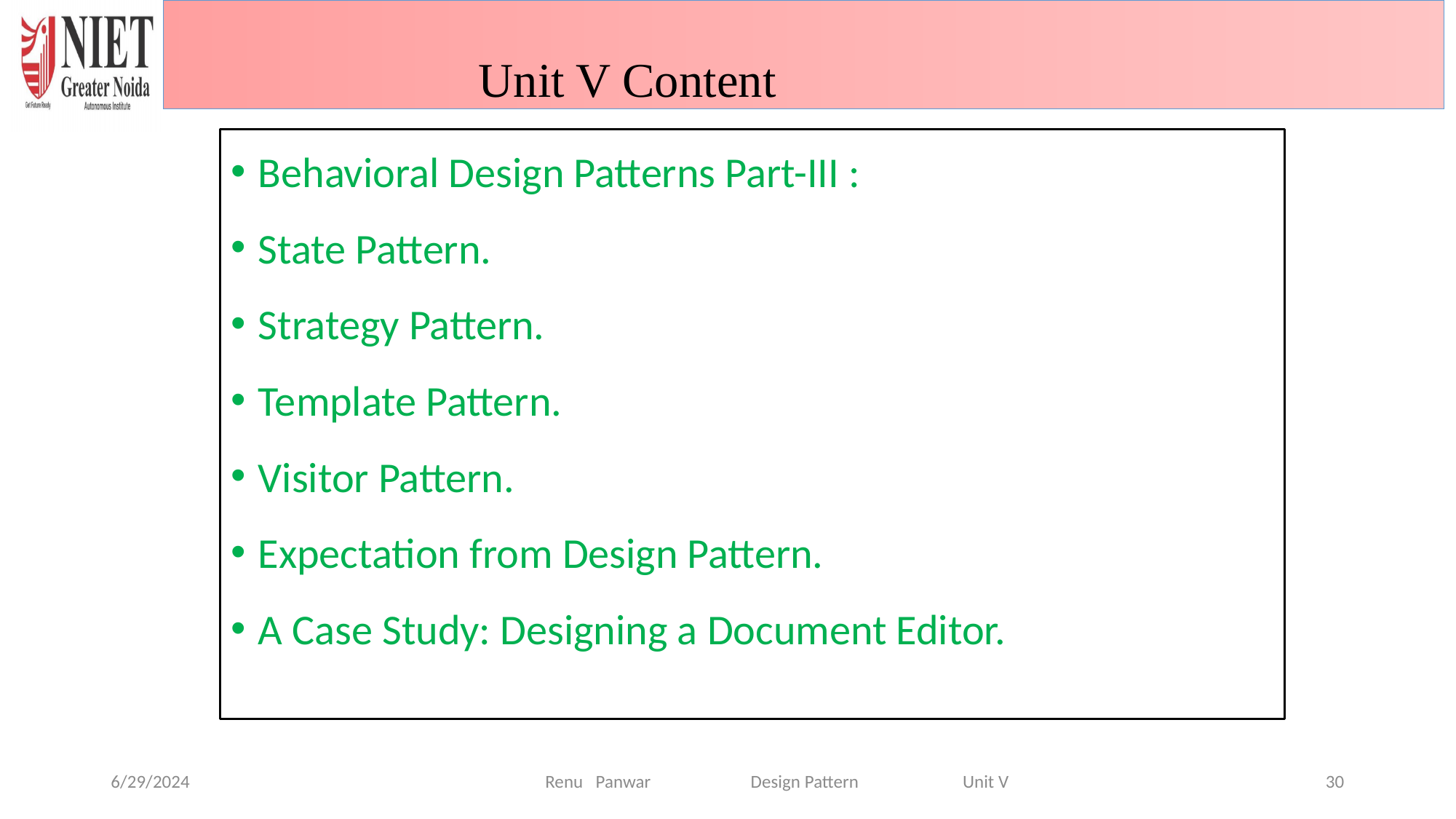

Unit V Content
Behavioral Design Patterns Part-III :
State Pattern.
Strategy Pattern.
Template Pattern.
Visitor Pattern.
Expectation from Design Pattern.
A Case Study: Designing a Document Editor.

6/29/2024
30
Renu   Panwar                        Design Pattern                         Unit V